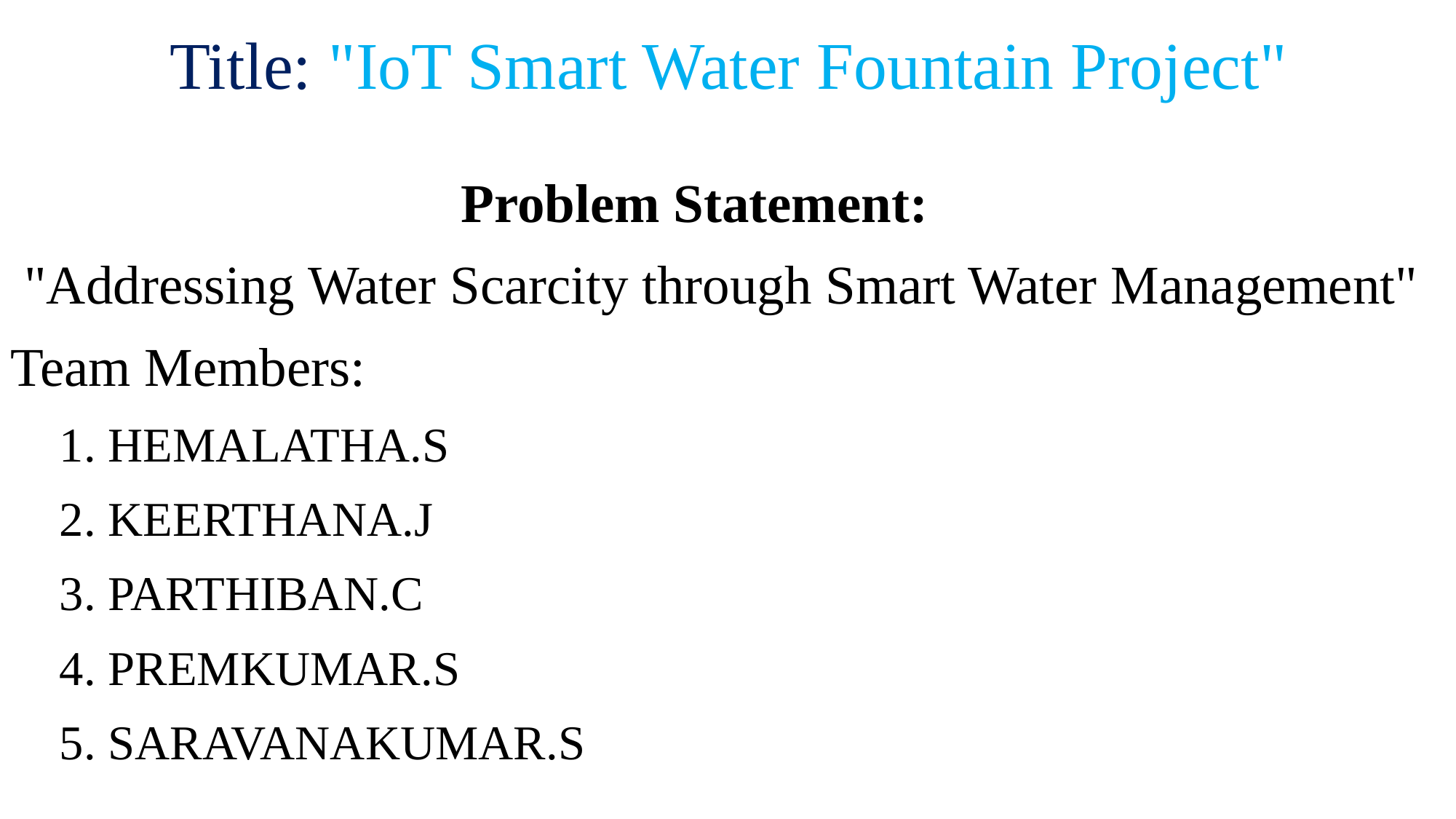

Title: "IoT Smart Water Fountain Project"
                                 Problem Statement:
 "Addressing Water Scarcity through Smart Water Management"
Team Members:
    1. HEMALATHA.S
    2. KEERTHANA.J
    3. PARTHIBAN.C
    4. PREMKUMAR.S
    5. SARAVANAKUMAR.S